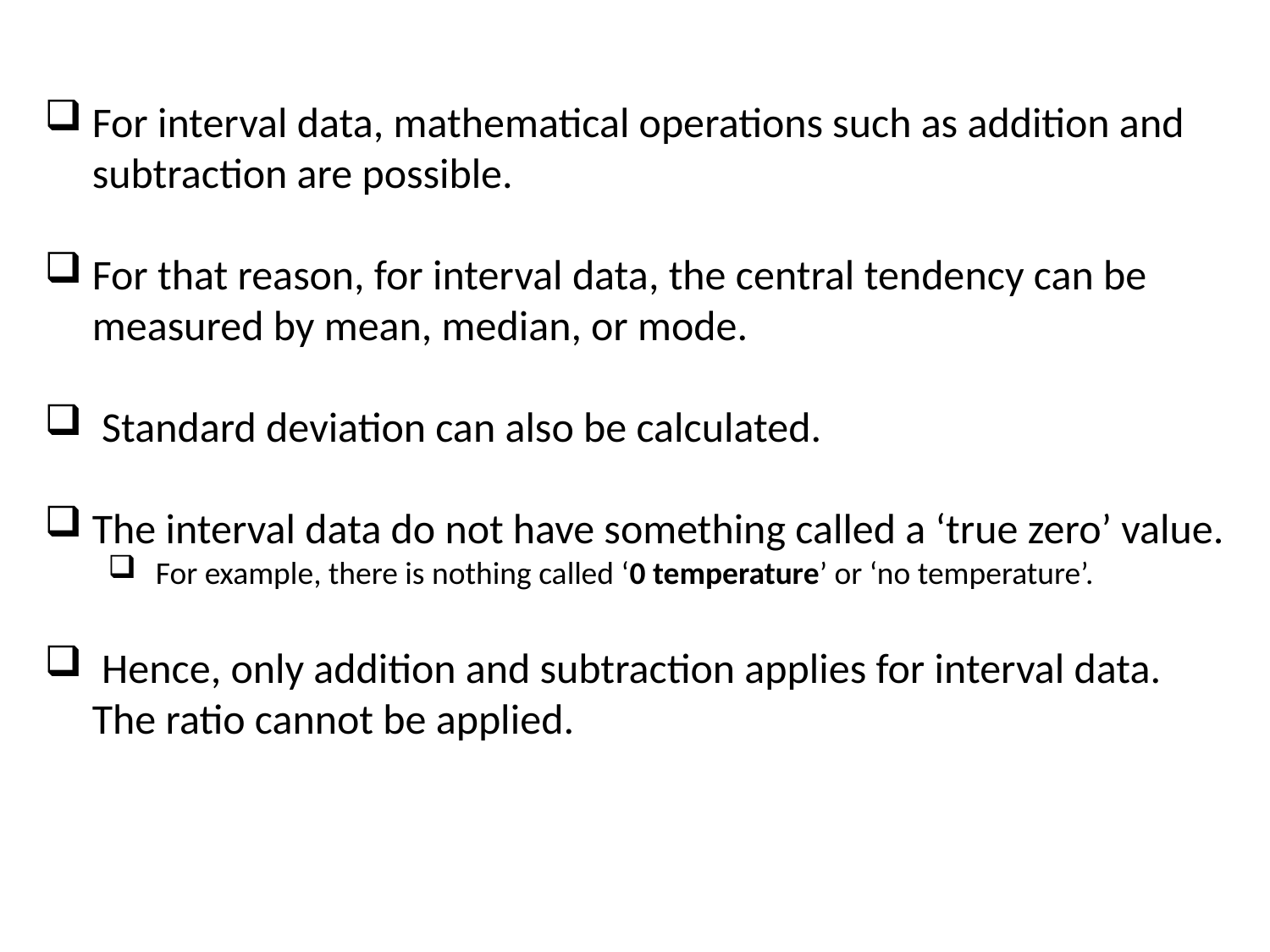

For interval data, mathematical operations such as addition and subtraction are possible.

For that reason, for interval data, the central tendency can be measured by mean, median, or mode.

 Standard deviation can also be calculated.

The interval data do not have something called a ‘true zero’ value.
For example, there is nothing called ‘0 temperature’ or ‘no temperature’.

 Hence, only addition and subtraction applies for interval data. The ratio cannot be applied.